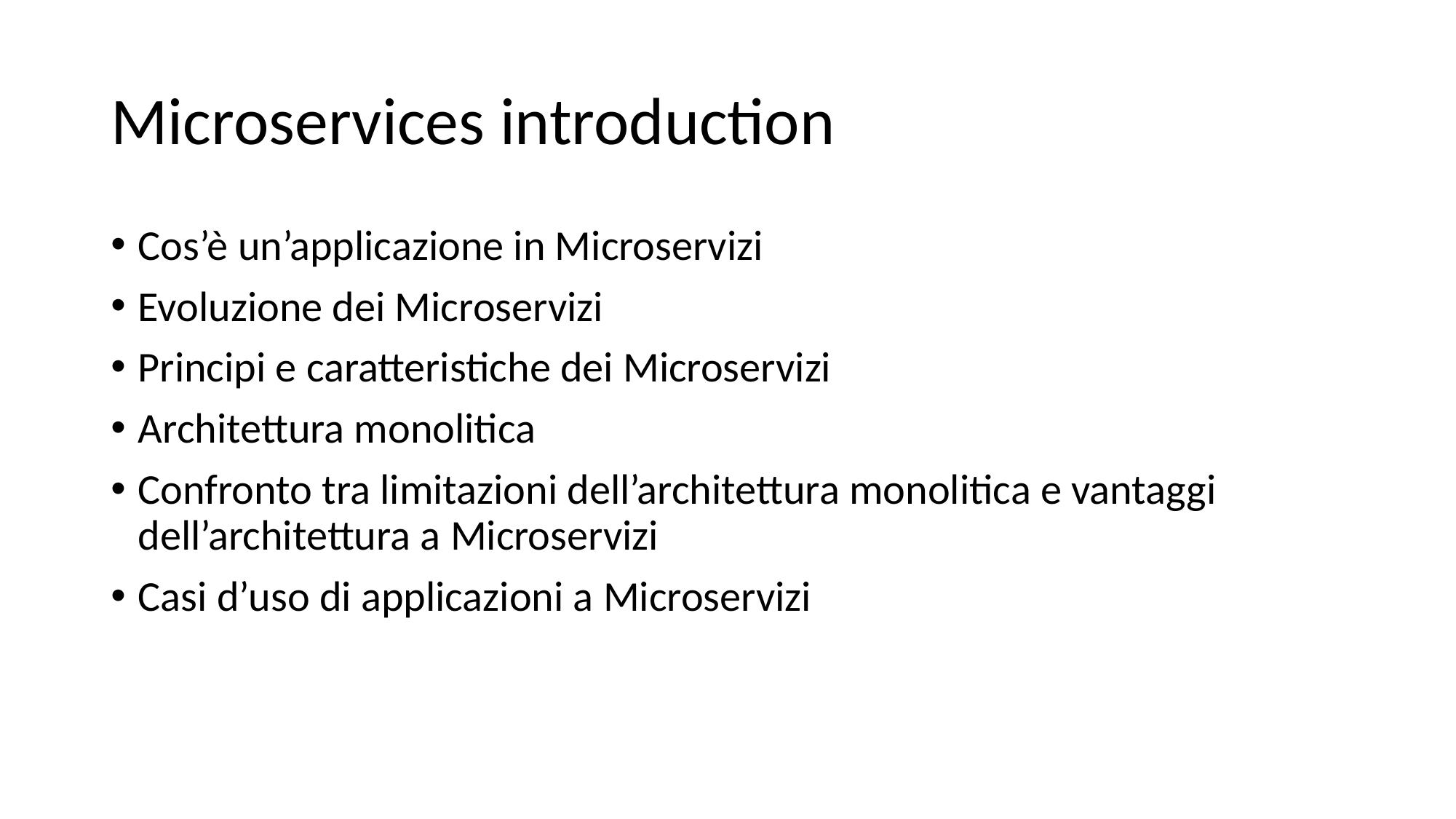

# Microservices introduction
Cos’è un’applicazione in Microservizi
Evoluzione dei Microservizi
Principi e caratteristiche dei Microservizi
Architettura monolitica
Confronto tra limitazioni dell’architettura monolitica e vantaggi dell’architettura a Microservizi
Casi d’uso di applicazioni a Microservizi